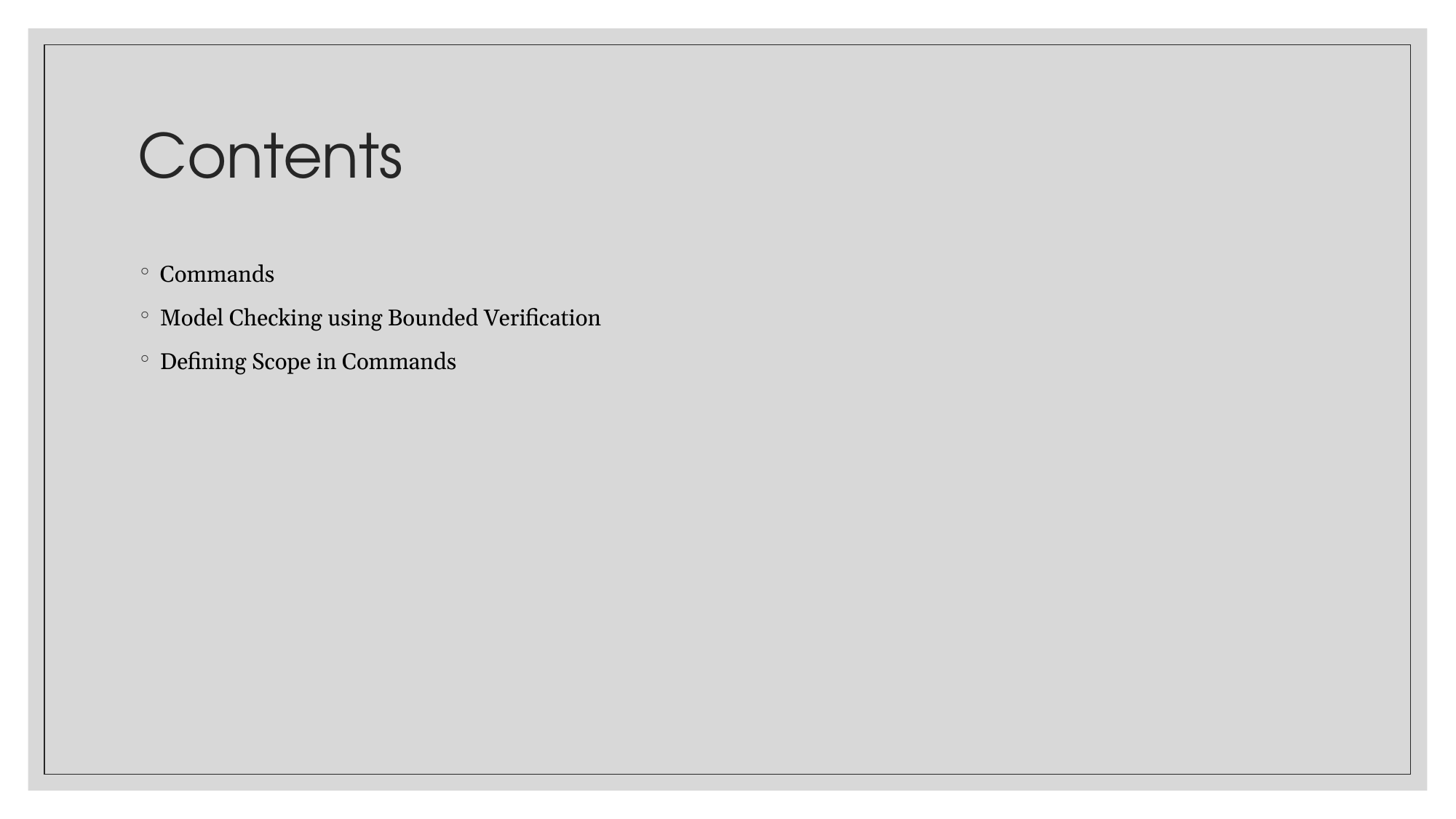

# Contents
Commands
Model Checking using Bounded Verification
Defining Scope in Commands